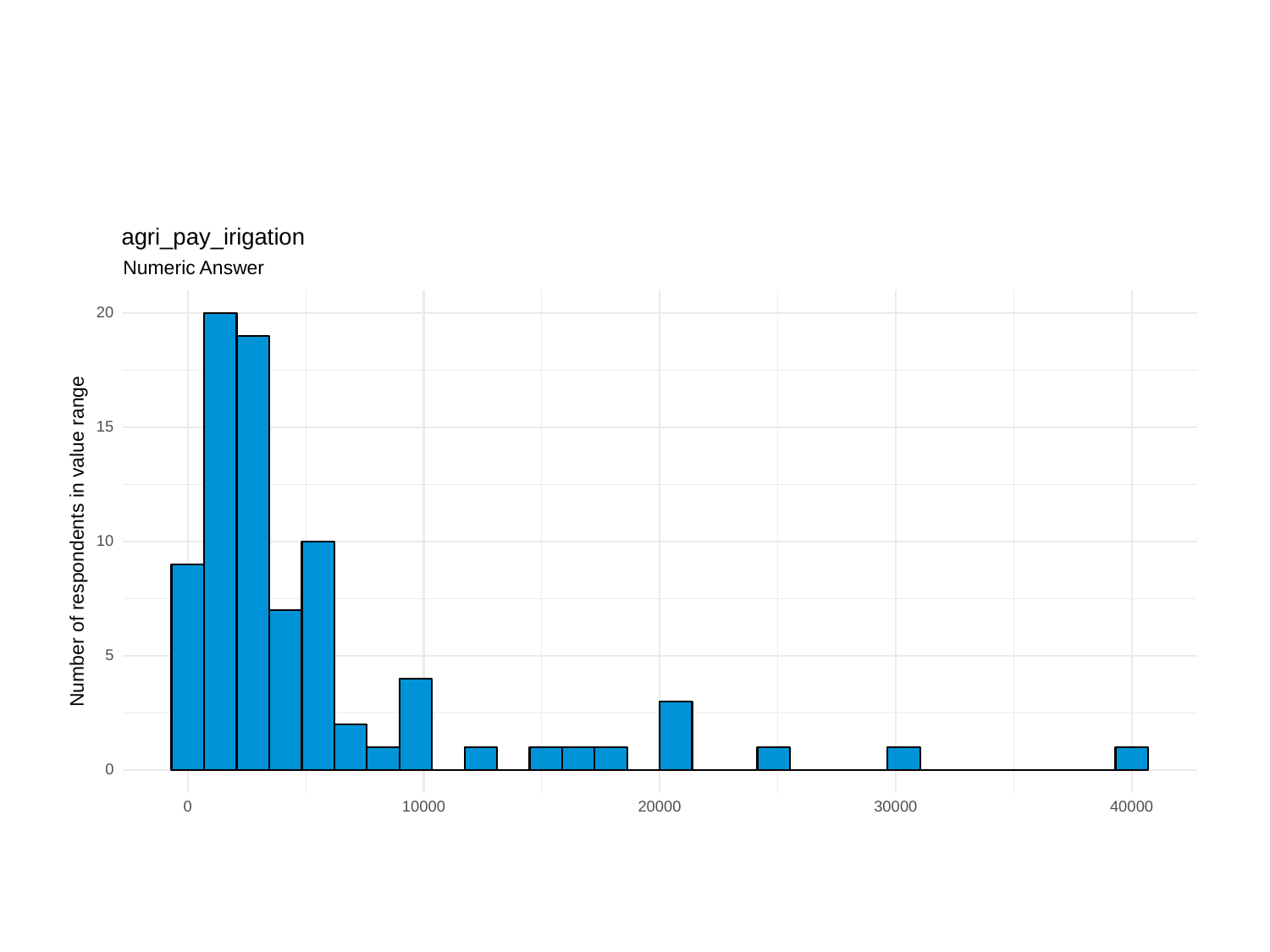

agri_pay_irigation
Numeric Answer

20

15

Number of respondents in value range
10

5

0

0
10000
20000
30000
40000